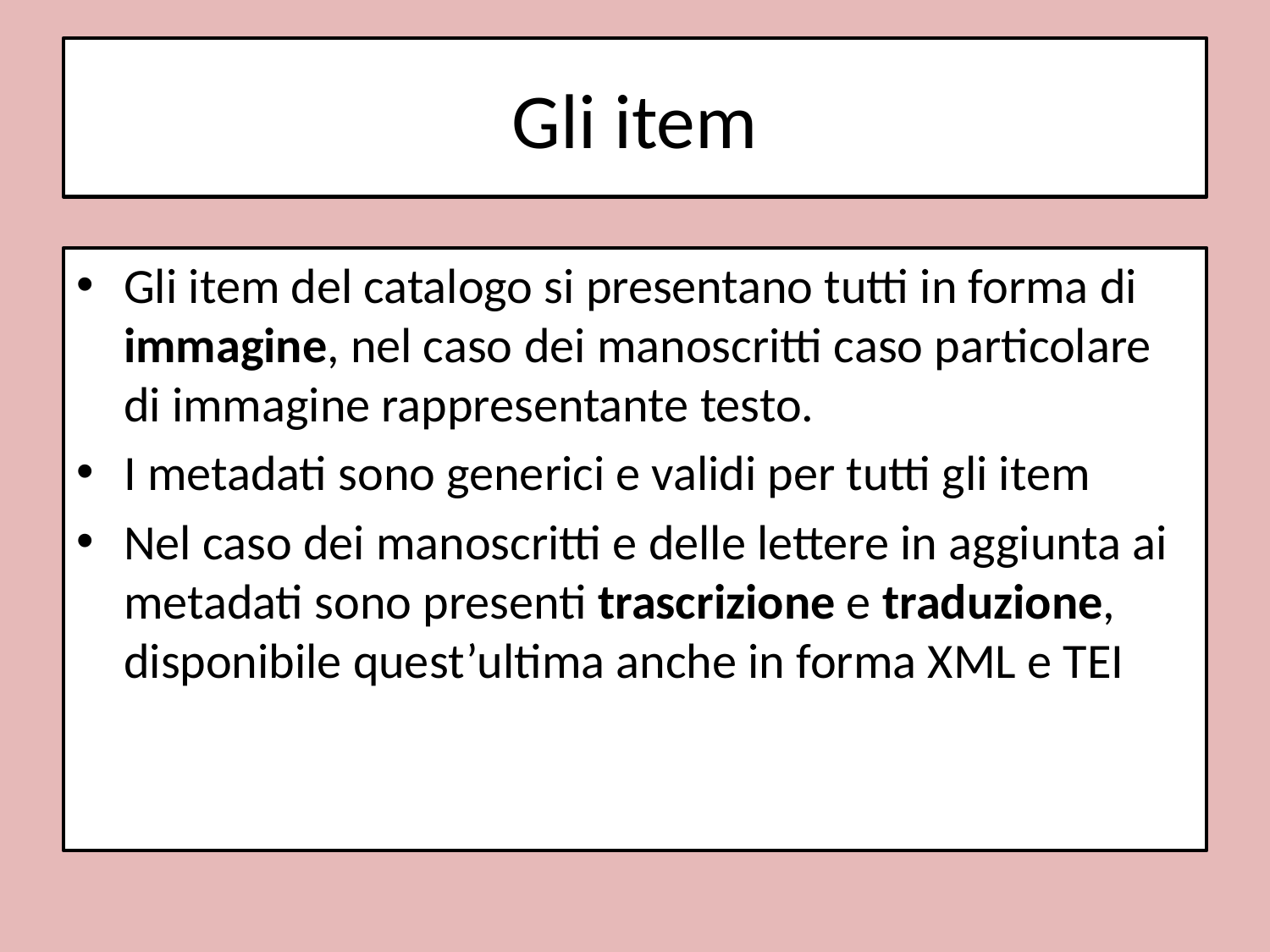

# Gli item
Gli item del catalogo si presentano tutti in forma di immagine, nel caso dei manoscritti caso particolare di immagine rappresentante testo.
I metadati sono generici e validi per tutti gli item
Nel caso dei manoscritti e delle lettere in aggiunta ai metadati sono presenti trascrizione e traduzione, disponibile quest’ultima anche in forma XML e TEI